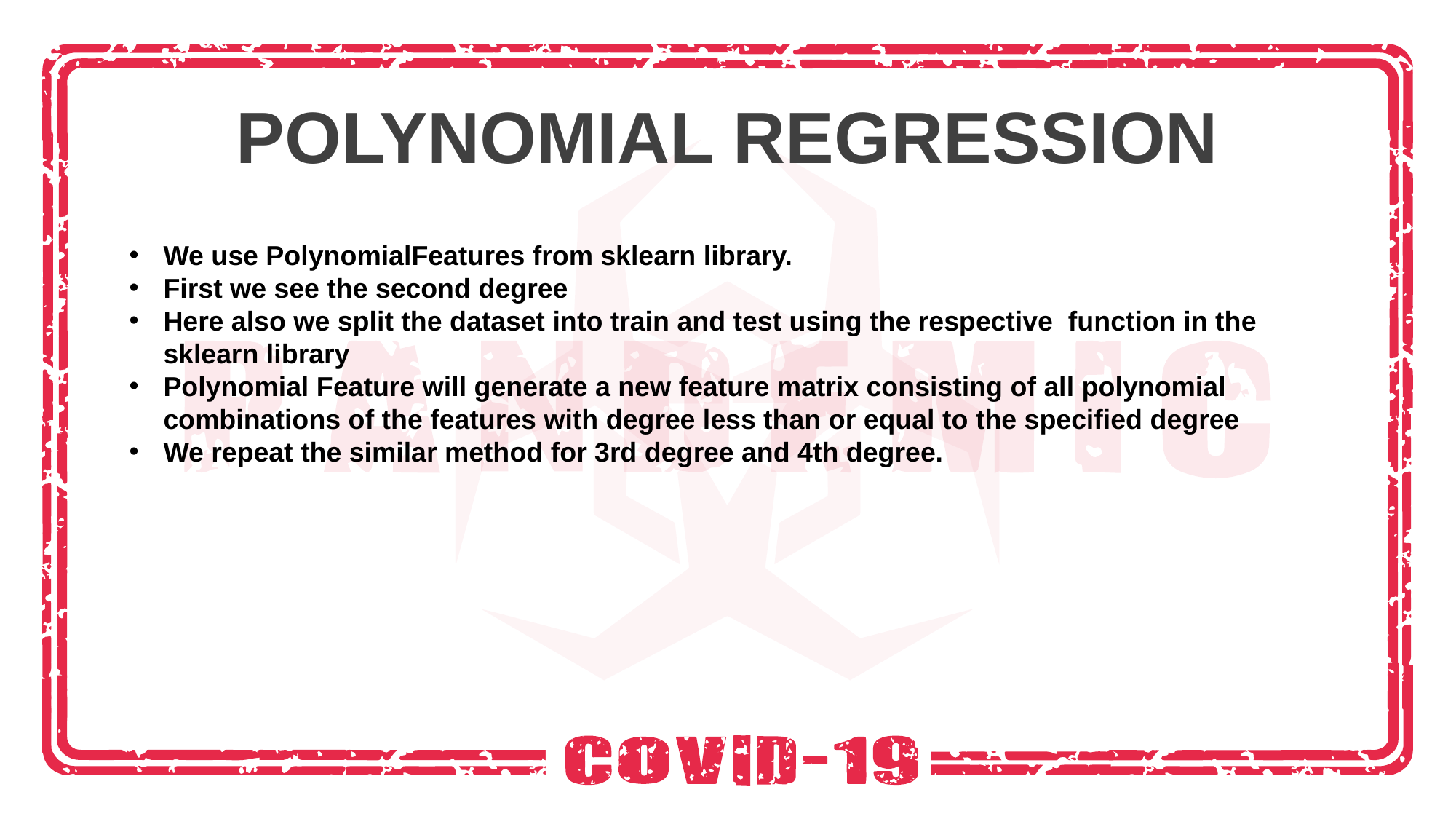

POLYNOMIAL REGRESSION
We use PolynomialFeatures from sklearn library.
First we see the second degree
Here also we split the dataset into train and test using the respective  function in the sklearn library
Polynomial Feature will generate a new feature matrix consisting of all polynomial combinations of the features with degree less than or equal to the specified degree
We repeat the similar method for 3rd degree and 4th degree.